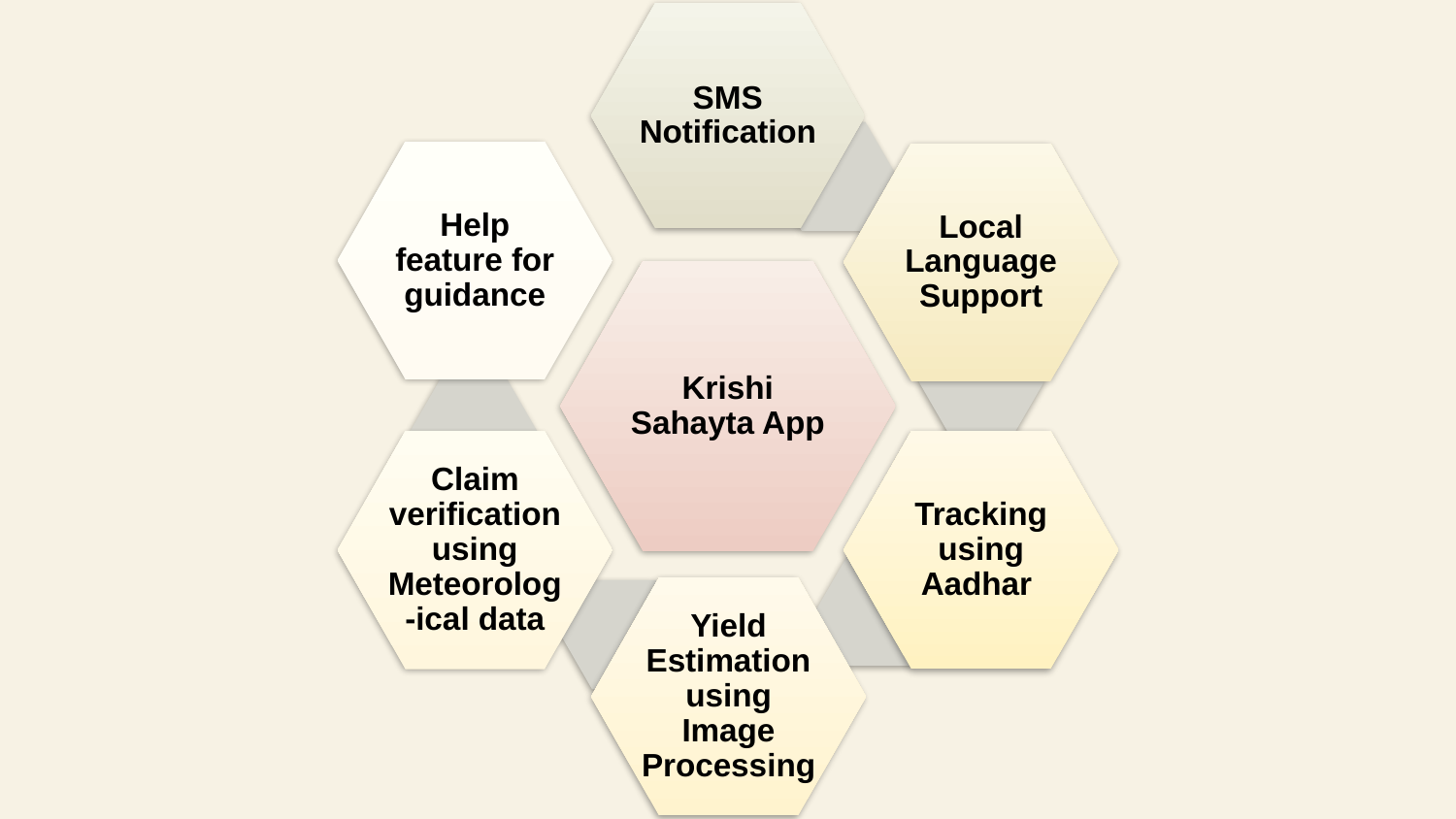

Krishi Sahayta App
SMS Notification
Local Language Support
Tracking using Aadhar
Yield Estimation using Image Processing
Claim verification using Meteorolog-ical data
Help feature for guidance
# ̣̣̣̣̣̣̣̣̣̣̣̣̣̣̣̣